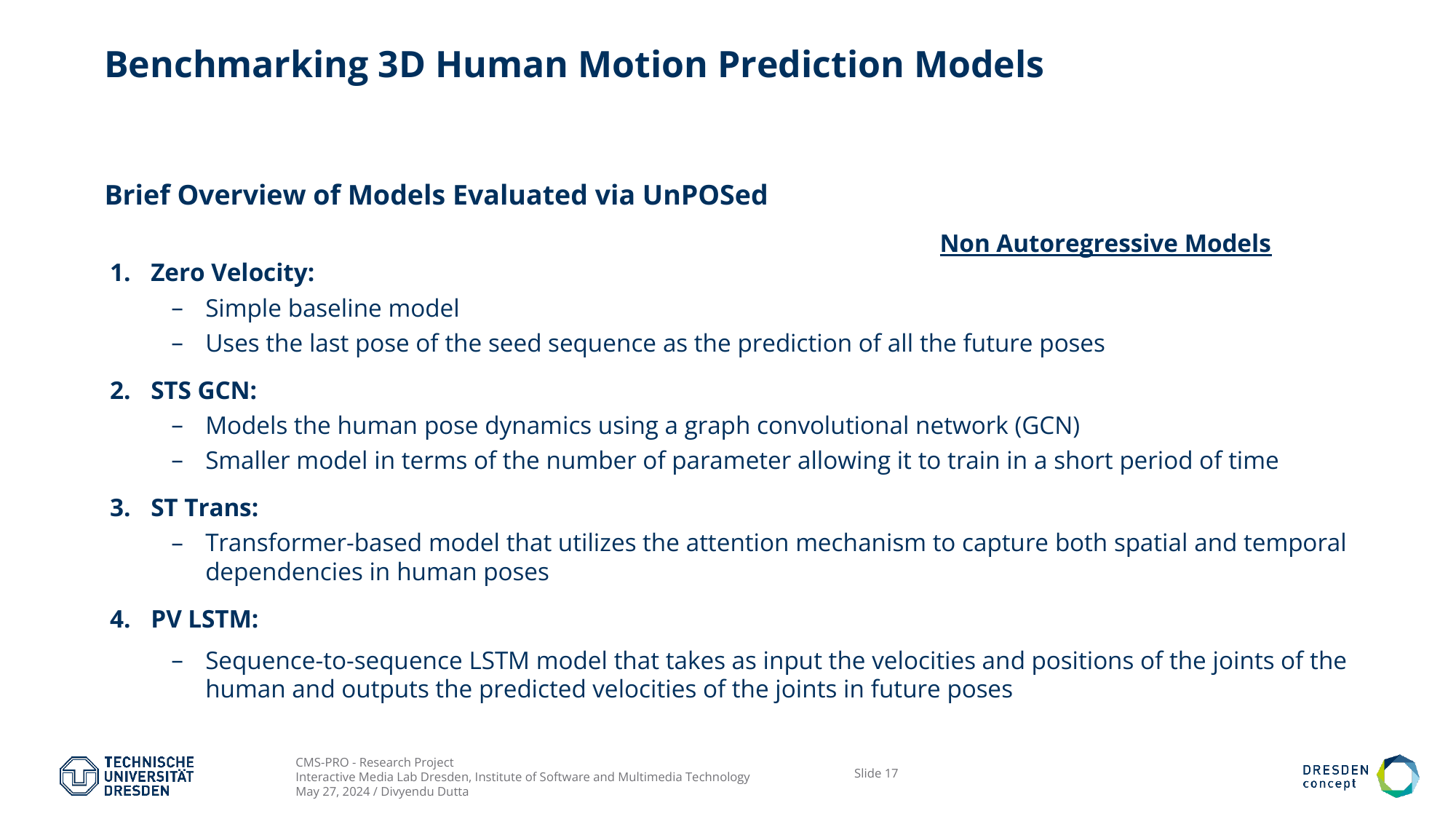

# Benchmarking 3D Human Motion Prediction Models
Brief Overview of Models Evaluated via UnPOSed

Zero Velocity:
Simple baseline model
Uses the last pose of the seed sequence as the prediction of all the future poses
STS GCN:
Models the human pose dynamics using a graph convolutional network (GCN)
Smaller model in terms of the number of parameter allowing it to train in a short period of time
ST Trans:
Transformer-based model that utilizes the attention mechanism to capture both spatial and temporal dependencies in human poses
PV LSTM:
Sequence-to-sequence LSTM model that takes as input the velocities and positions of the joints of the human and outputs the predicted velocities of the joints in future poses
Non Autoregressive Models